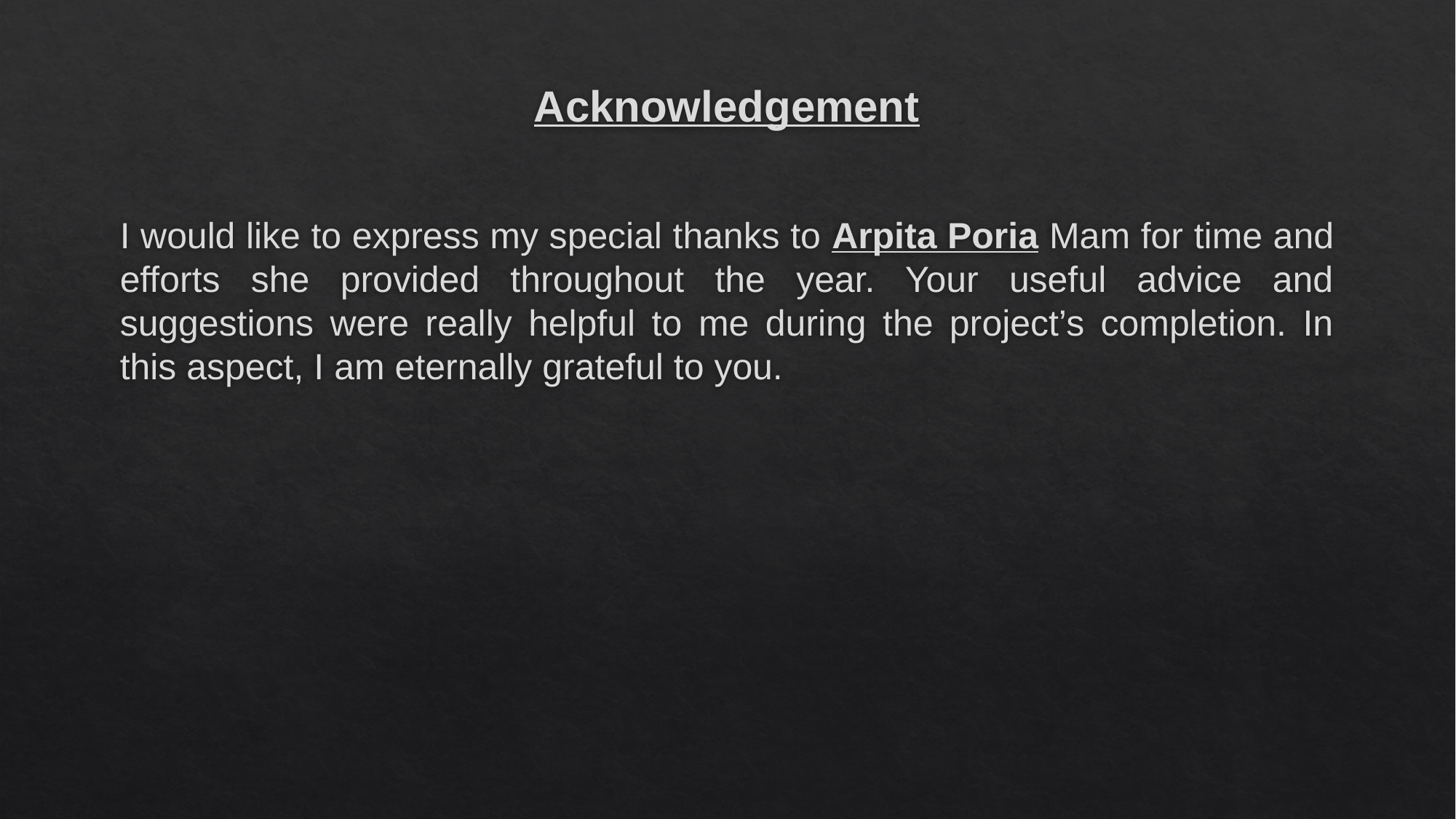

# Acknowledgement
I would like to express my special thanks to Arpita Poria Mam for time and efforts she provided throughout the year. Your useful advice and suggestions were really helpful to me during the project’s completion. In this aspect, I am eternally grateful to you.